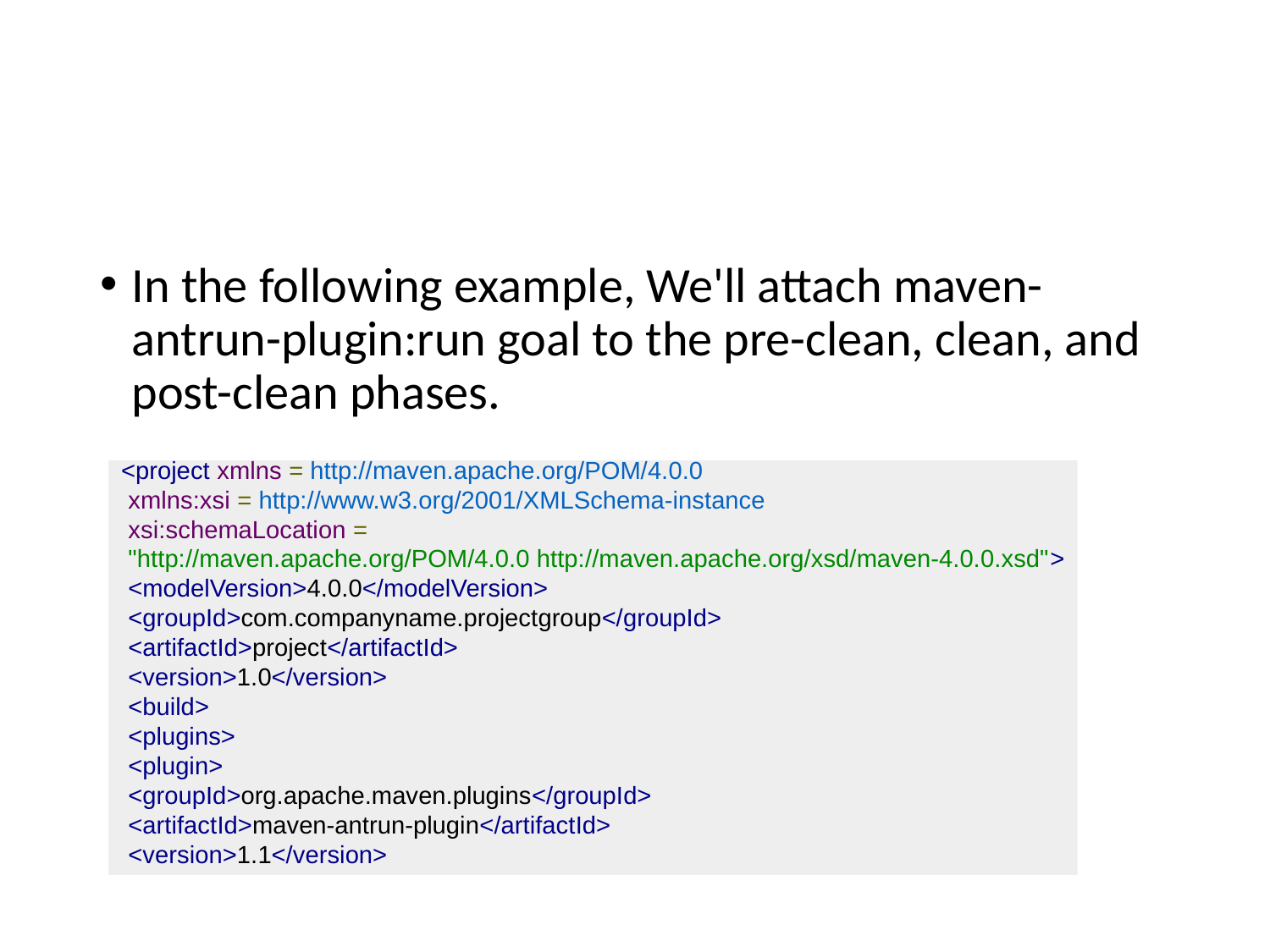

#
In the following example, We'll attach maven-antrun-plugin:run goal to the pre-clean, clean, and post-clean phases.
<project xmlns = http://maven.apache.org/POM/4.0.0
 xmlns:xsi = http://www.w3.org/2001/XMLSchema-instance
 xsi:schemaLocation =
 "http://maven.apache.org/POM/4.0.0 http://maven.apache.org/xsd/maven-4.0.0.xsd">
 <modelVersion>4.0.0</modelVersion>
 <groupId>com.companyname.projectgroup</groupId>
 <artifactId>project</artifactId>
 <version>1.0</version>
 <build>
 <plugins>
 <plugin>
 <groupId>org.apache.maven.plugins</groupId>
 <artifactId>maven-antrun-plugin</artifactId>
 <version>1.1</version>